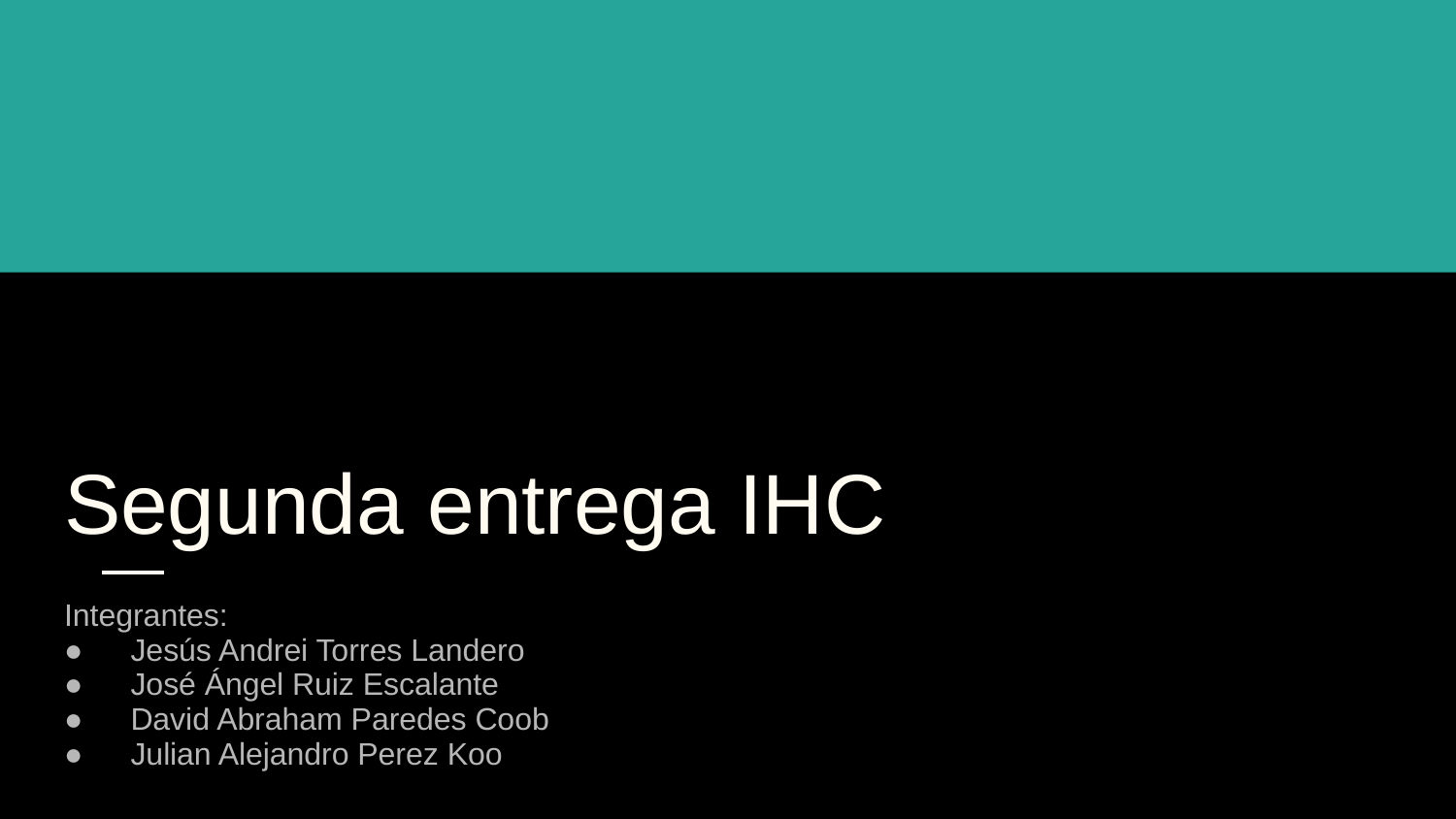

# Segunda entrega IHC
Integrantes:
Jesús Andrei Torres Landero
José Ángel Ruiz Escalante
David Abraham Paredes Coob
Julian Alejandro Perez Koo